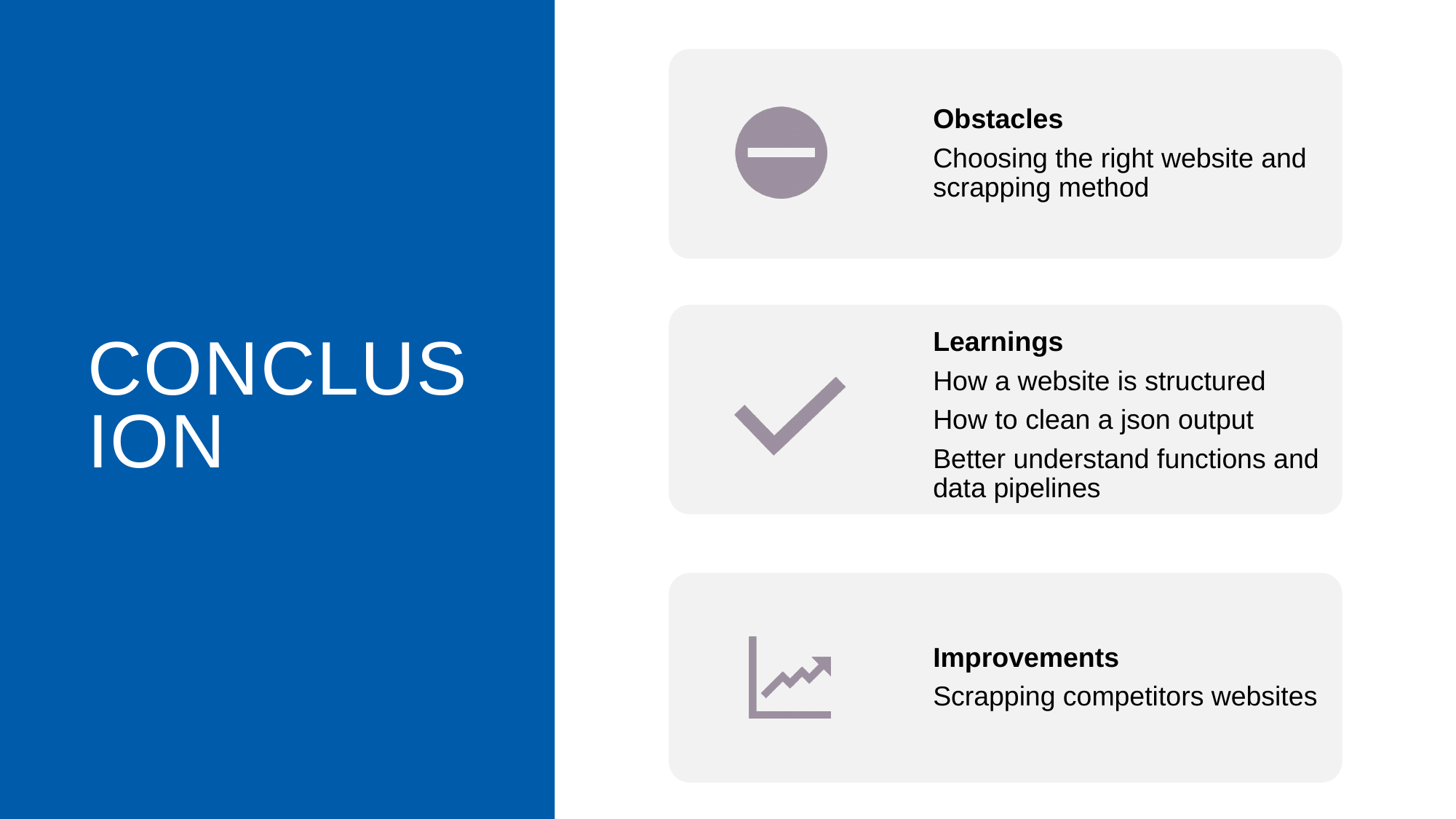

Obstacles
Choosing the right website and scrapping method
Learnings
How a website is structured
How to clean a json output
Better understand functions and data pipelines
Improvements
Scrapping competitors websites
# Conclusion